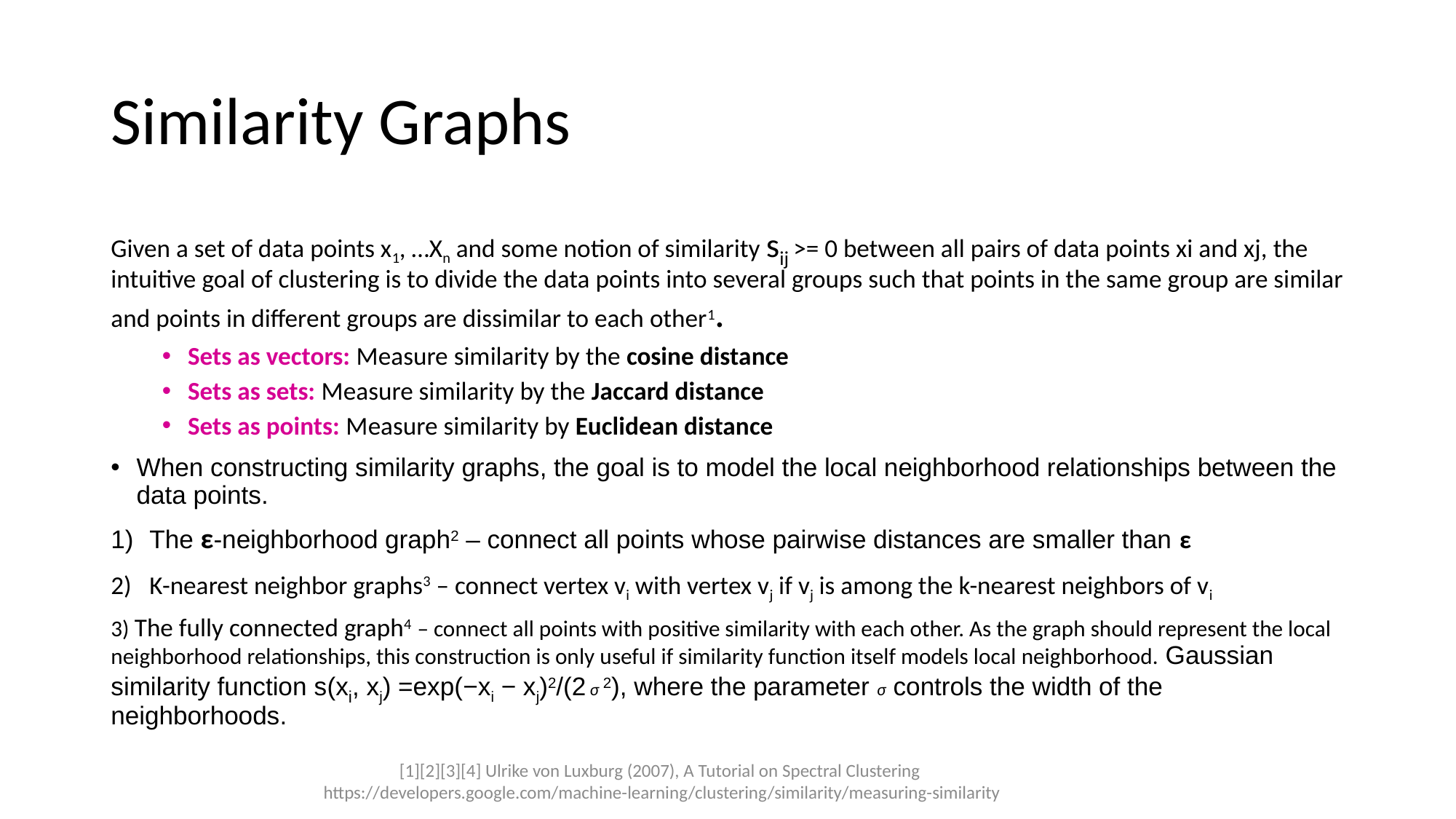

# Similarity Graphs
Given a set of data points x1, …Xn and some notion of similarity sij >= 0 between all pairs of data points xi and xj, the intuitive goal of clustering is to divide the data points into several groups such that points in the same group are similar and points in different groups are dissimilar to each other1.
Sets as vectors: Measure similarity by the cosine distance
Sets as sets: Measure similarity by the Jaccard distance
Sets as points: Measure similarity by Euclidean distance
When constructing similarity graphs, the goal is to model the local neighborhood relationships between the data points.
The ε-neighborhood graph2 – connect all points whose pairwise distances are smaller than ε
K-nearest neighbor graphs3 – connect vertex vi with vertex vj if vj is among the k-nearest neighbors of vi
3) The fully connected graph4 – connect all points with positive similarity with each other. As the graph should represent the local neighborhood relationships, this construction is only useful if similarity function itself models local neighborhood. Gaussian similarity function s(xi, xj) =exp(−xi − xj)2/(2 σ 2), where the parameter σ controls the width of the neighborhoods.

[1][2][3][4] Ulrike von Luxburg (2007), A Tutorial on Spectral Clustering
https://developers.google.com/machine-learning/clustering/similarity/measuring-similarity